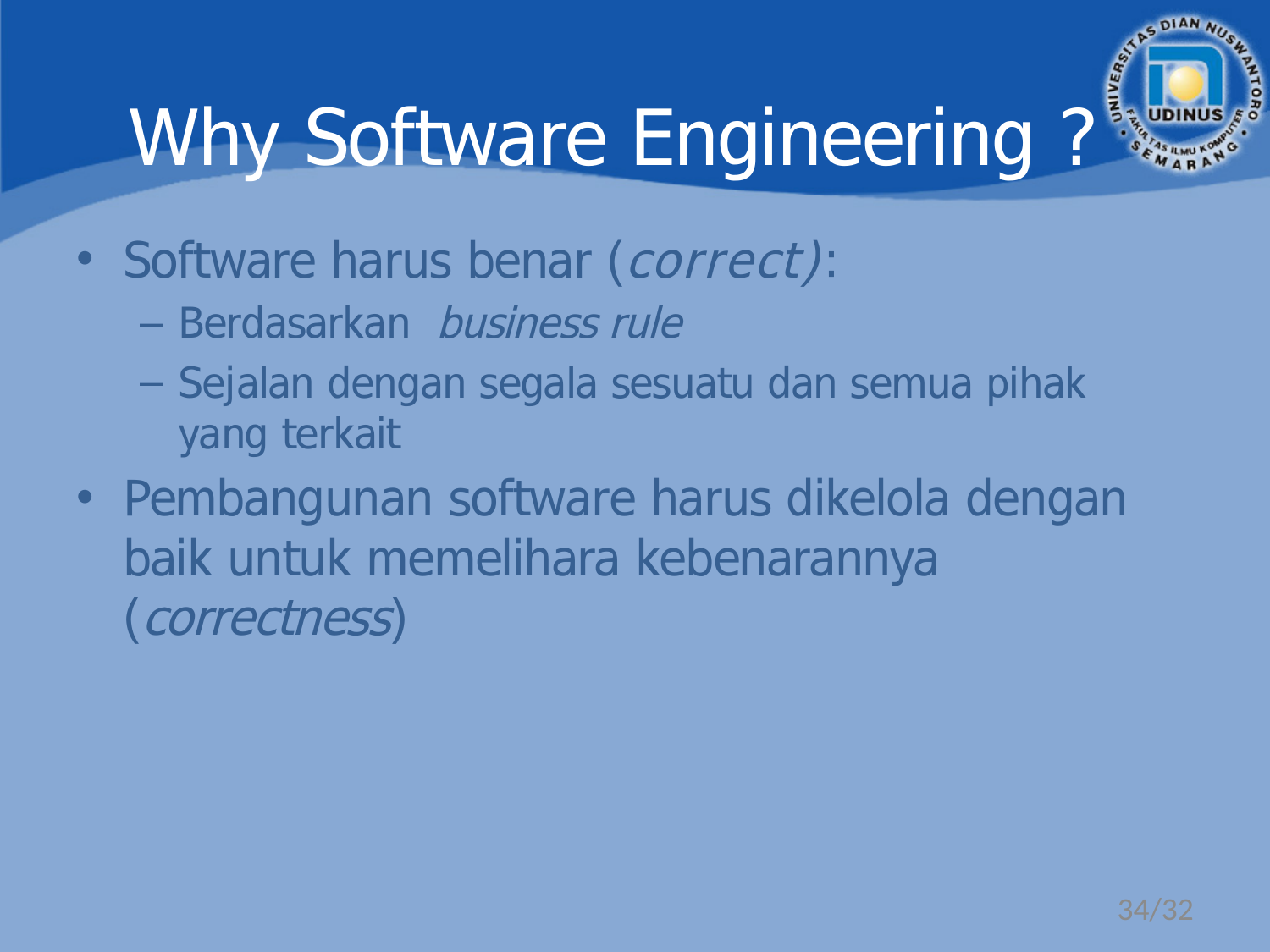

Why Software Engineering ?
Software harus benar (correct):
Berdasarkan  business rule
Sejalan dengan segala sesuatu dan semua pihak yang terkait
Pembangunan software harus dikelola dengan baik untuk memelihara kebenarannya (correctness)

34